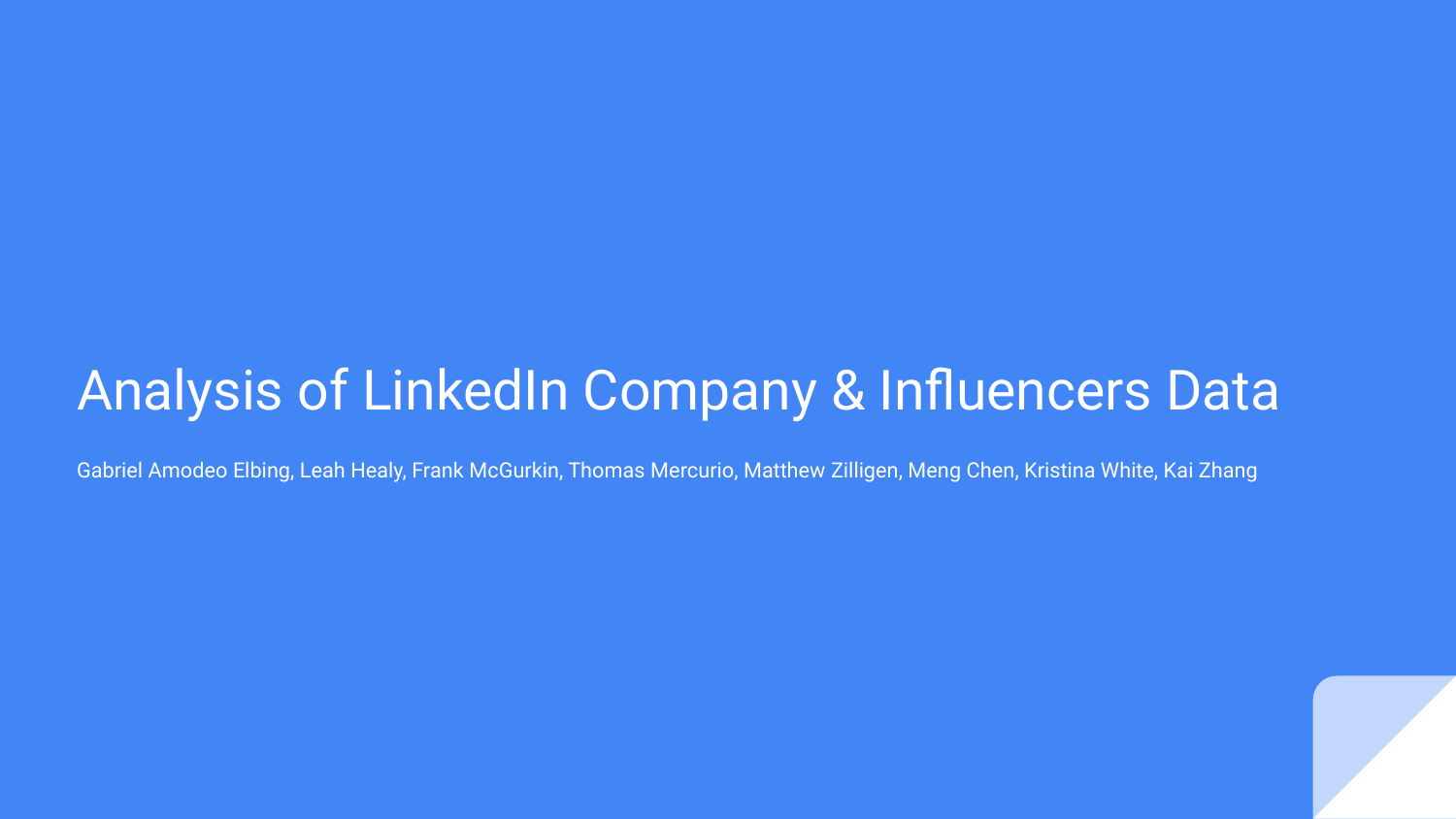

# Analysis of LinkedIn Company & Influencers Data
Gabriel Amodeo Elbing, Leah Healy, Frank McGurkin, Thomas Mercurio, Matthew Zilligen, Meng Chen, Kristina White, Kai Zhang